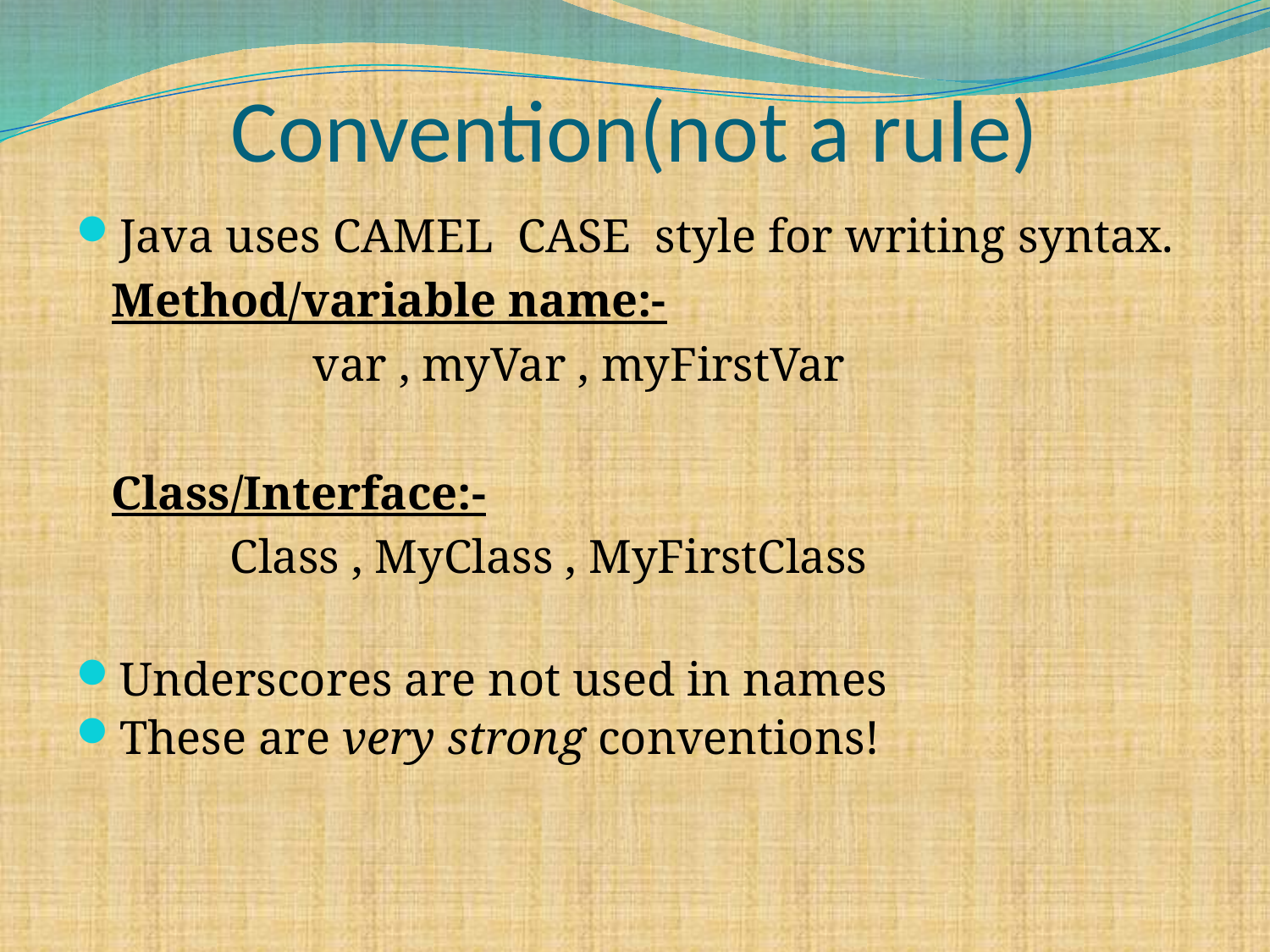

# Convention(not a rule)
Java uses CAMEL  CASE  style for writing syntax.
   Method/variable name:-
                    var , myVar , myFirstVar

   Class/Interface:-
             Class , MyClass , MyFirstClass

Underscores are not used in names
These are very strong conventions!